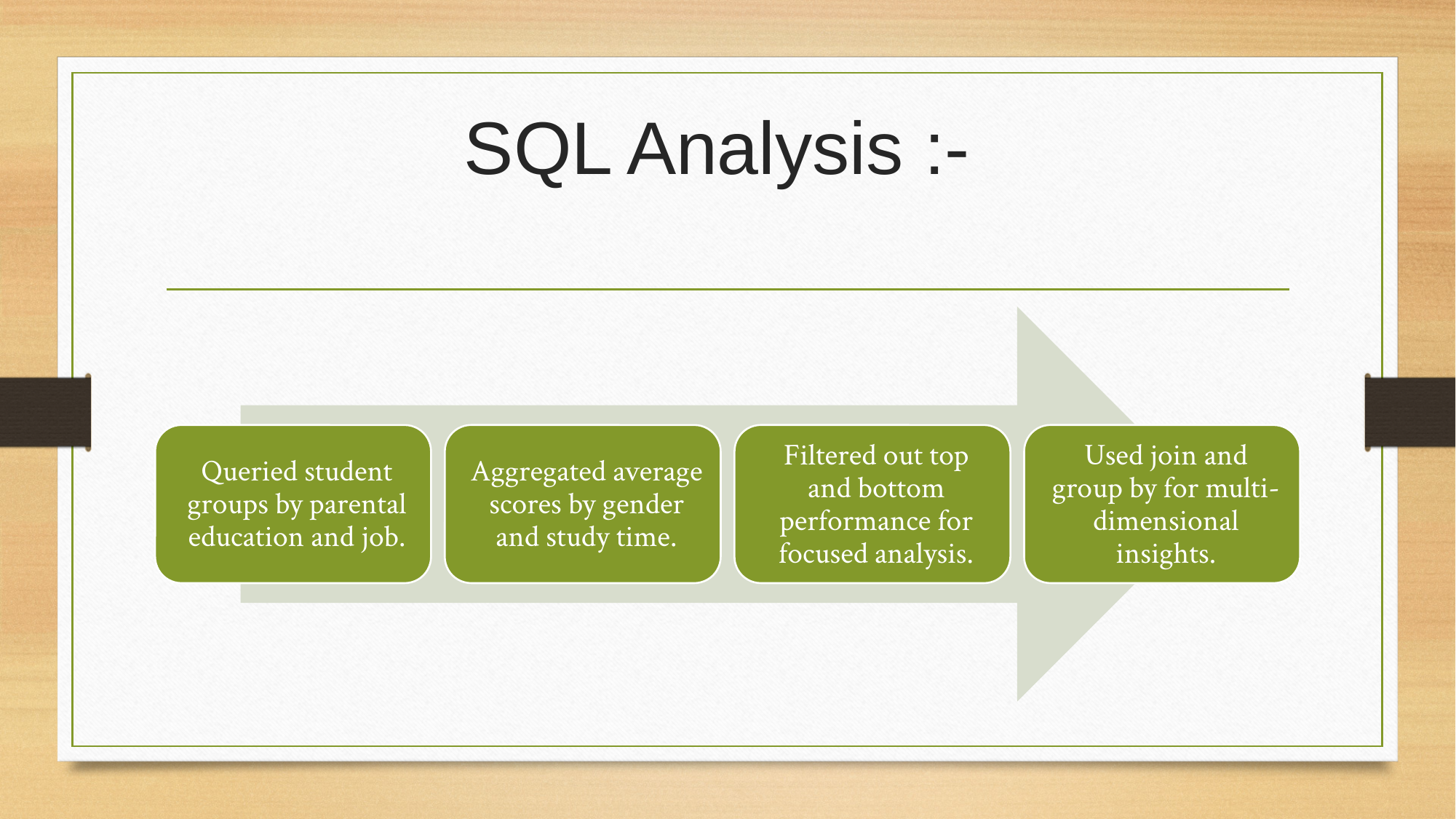

# SQL Analysis :-
Queried student groups by parental education and job.
Aggregated average scores by gender and study time.
Filtered out top and bottom performance for focused analysis.
Used join and group by for multi-dimensional insights.